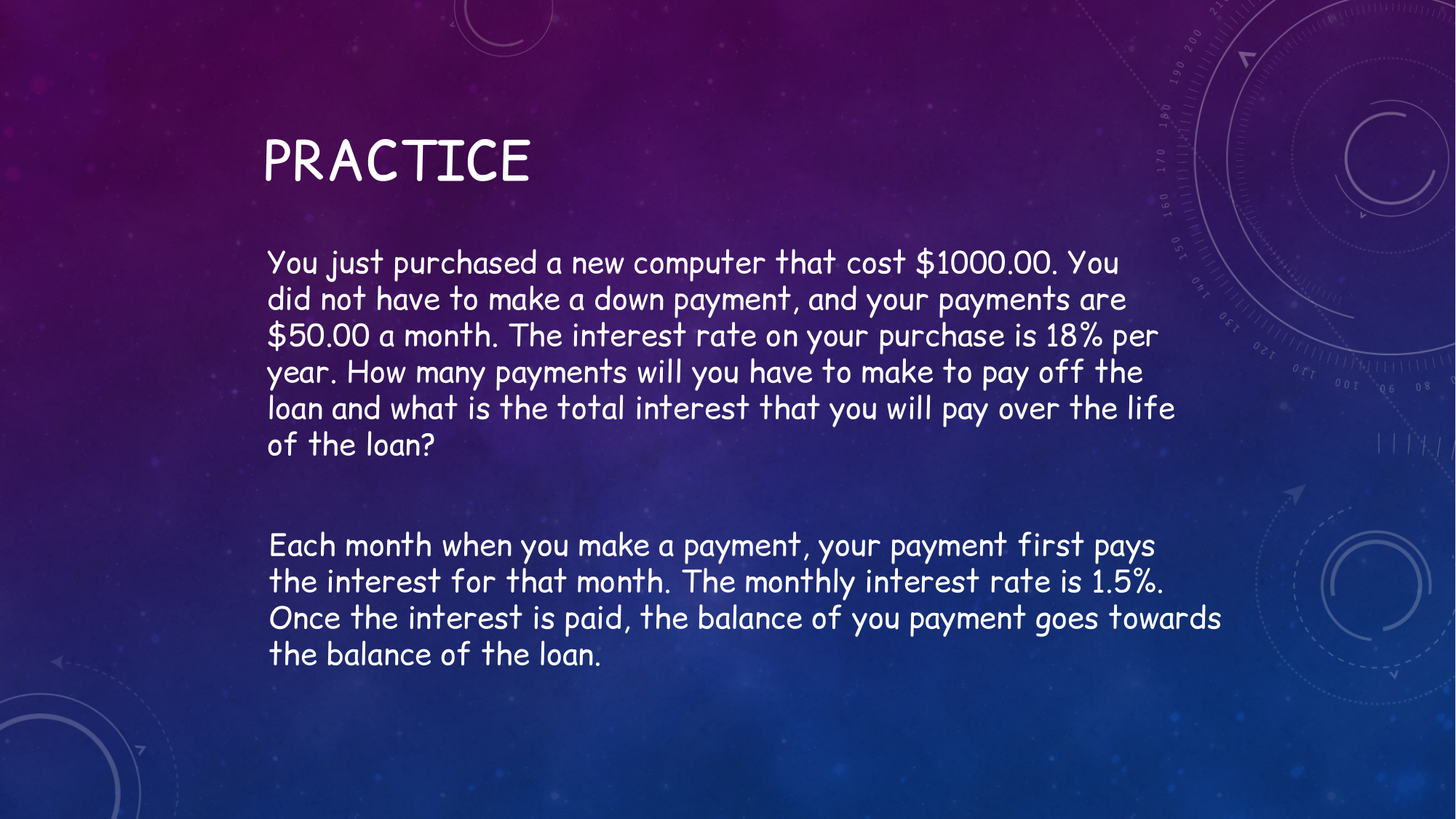

# Practice
You just purchased a new computer that cost $1000.00. You
did not have to make a down payment, and your payments are
$50.00 a month. The interest rate on your purchase is 18% per
year. How many payments will you have to make to pay off the
loan and what is the total interest that you will pay over the life
of the loan?
Each month when you make a payment, your payment first pays
the interest for that month. The monthly interest rate is 1.5%.
Once the interest is paid, the balance of you payment goes towards
the balance of the loan.